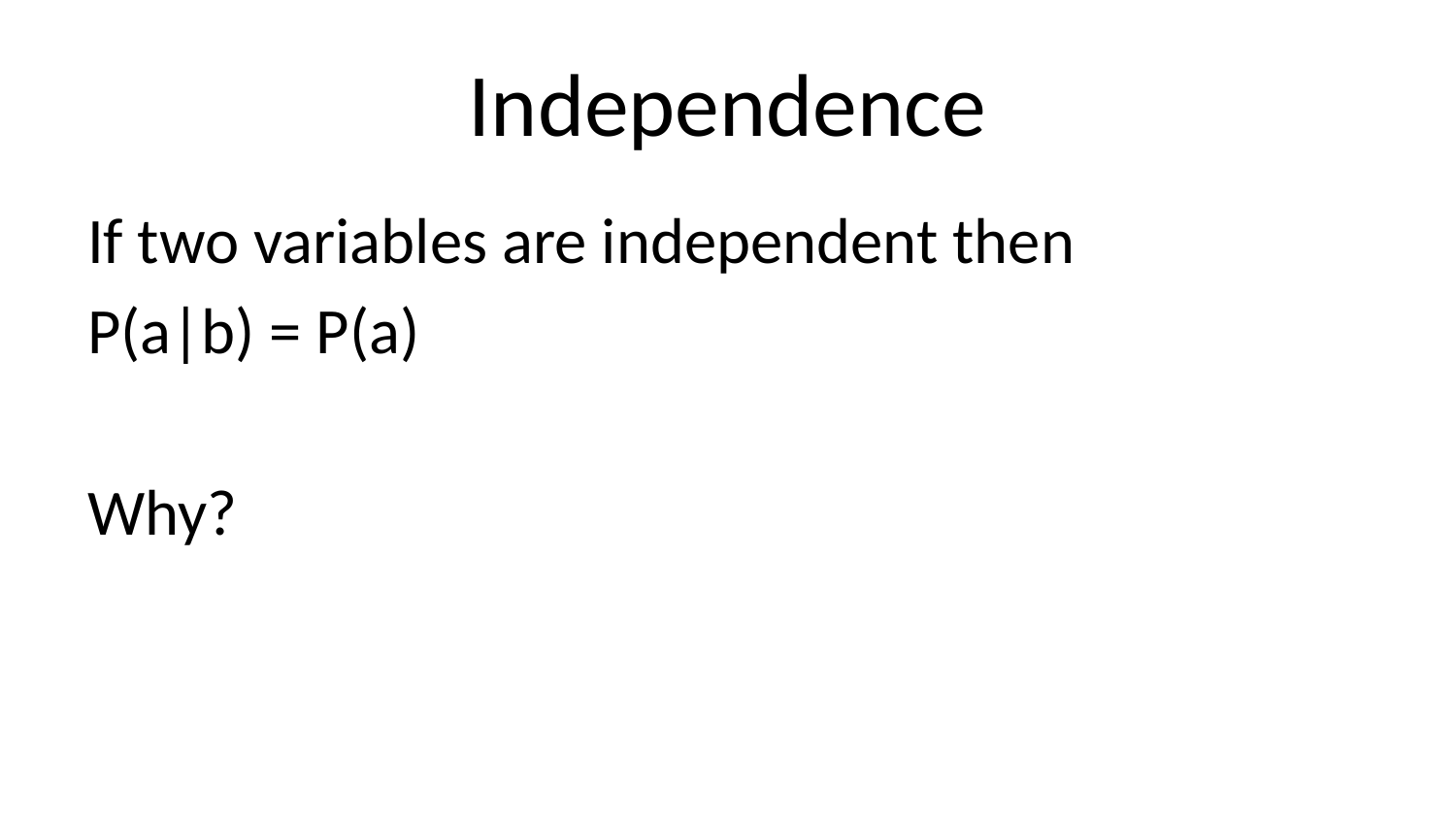

# Independence
If two variables are independent then
P(a|b) = P(a)

Why?